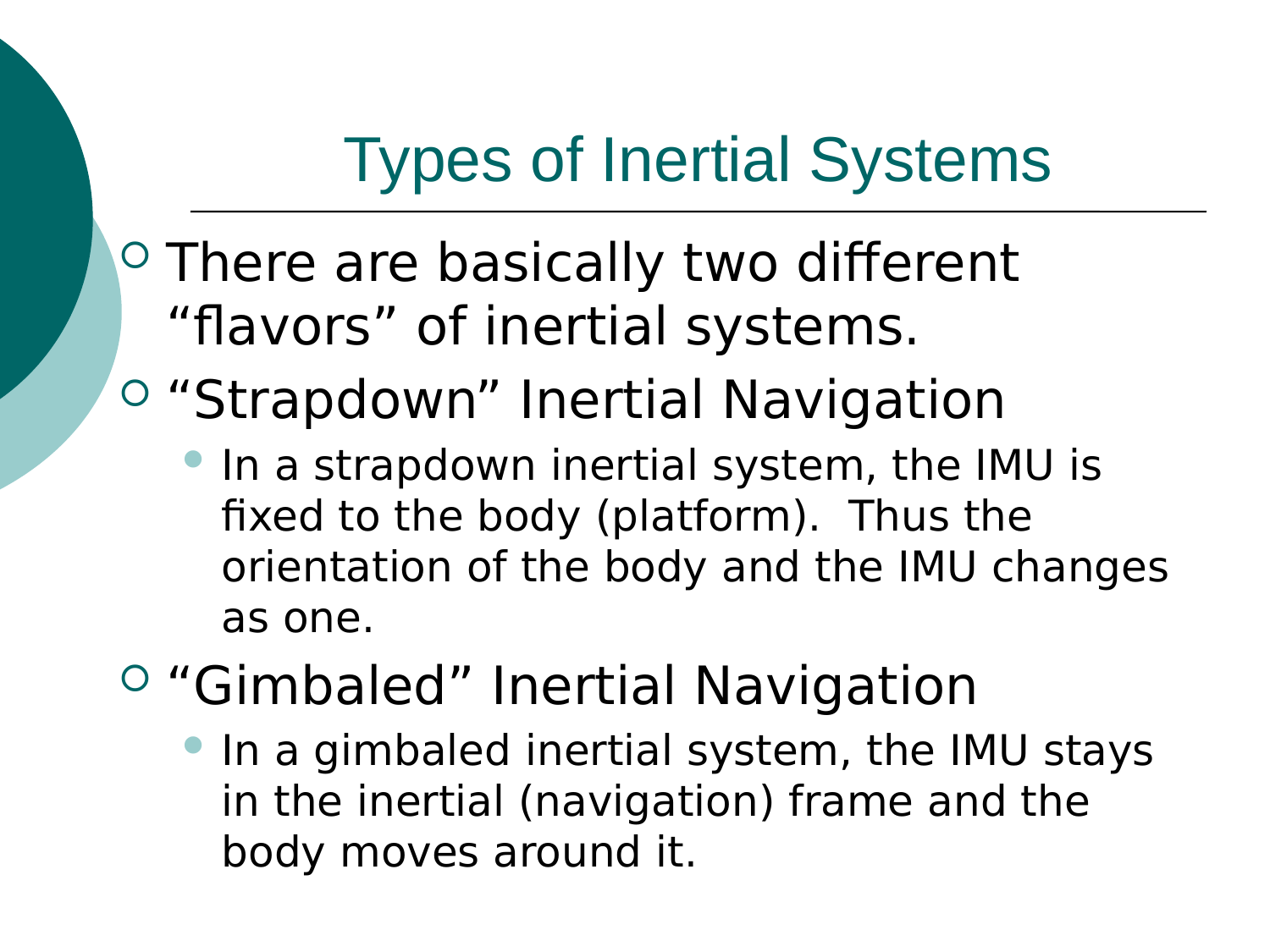

# Types of Inertial Systems
There are basically two different “flavors” of inertial systems.
“Strapdown” Inertial Navigation
In a strapdown inertial system, the IMU is fixed to the body (platform).  Thus the orientation of the body and the IMU changes as one.
“Gimbaled” Inertial Navigation
In a gimbaled inertial system, the IMU stays in the inertial (navigation) frame and the body moves around it.